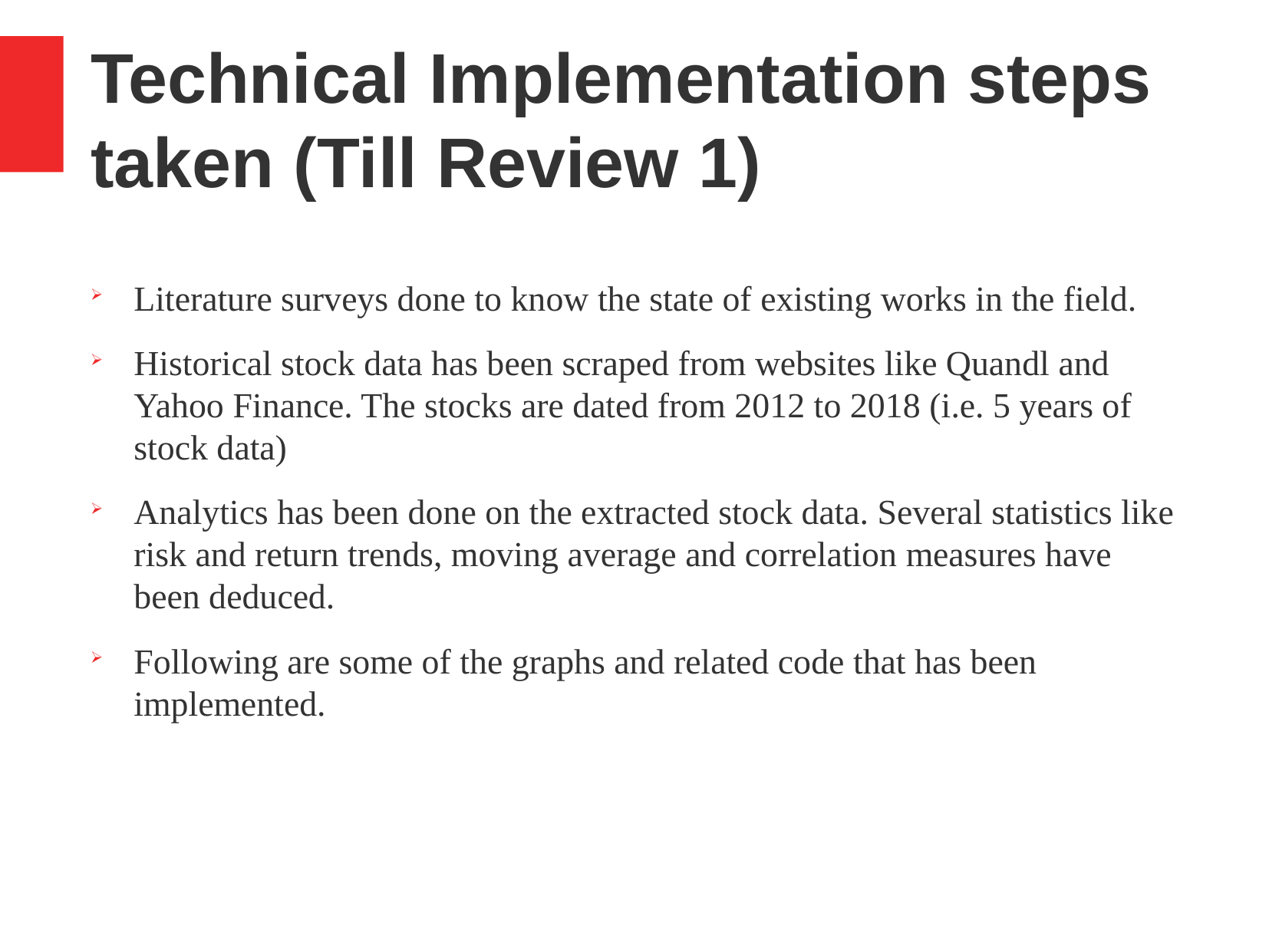

Technical Implementation steps taken (Till Review 1)
Literature surveys done to know the state of existing works in the field.
Historical stock data has been scraped from websites like Quandl and Yahoo Finance. The stocks are dated from 2012 to 2018 (i.e. 5 years of stock data)
Analytics has been done on the extracted stock data. Several statistics like risk and return trends, moving average and correlation measures have been deduced.
Following are some of the graphs and related code that has been implemented.